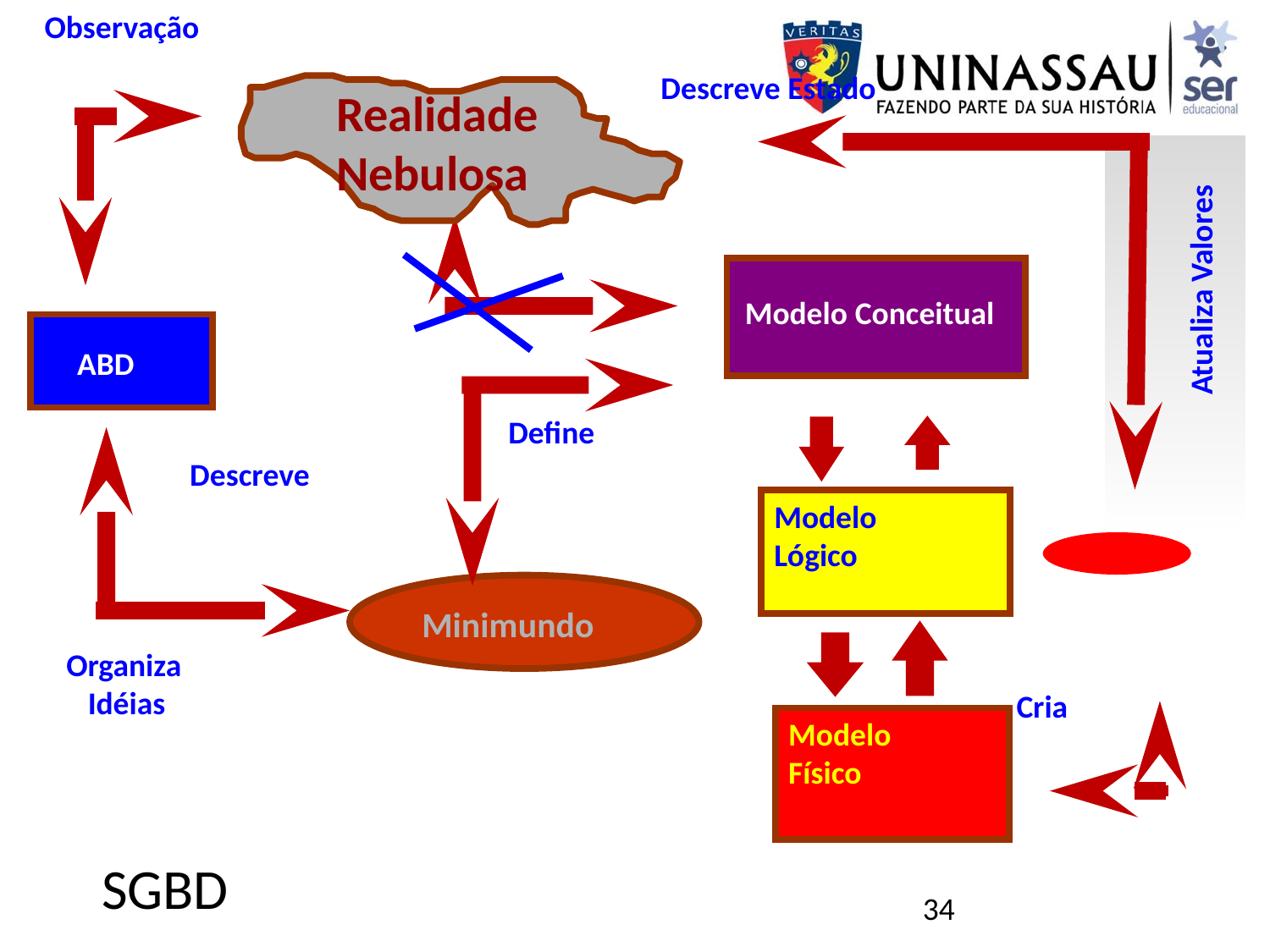

Observação
Descreve Estado

Realidade
Nebulosa

Atualiza Valores
 Modelo Conceitual

ABD

Define

Descreve
Modelo
Lógico

BD

Minimundo

Organiza
   Idéias
Cria

Modelo
Físico
# SGBD
34